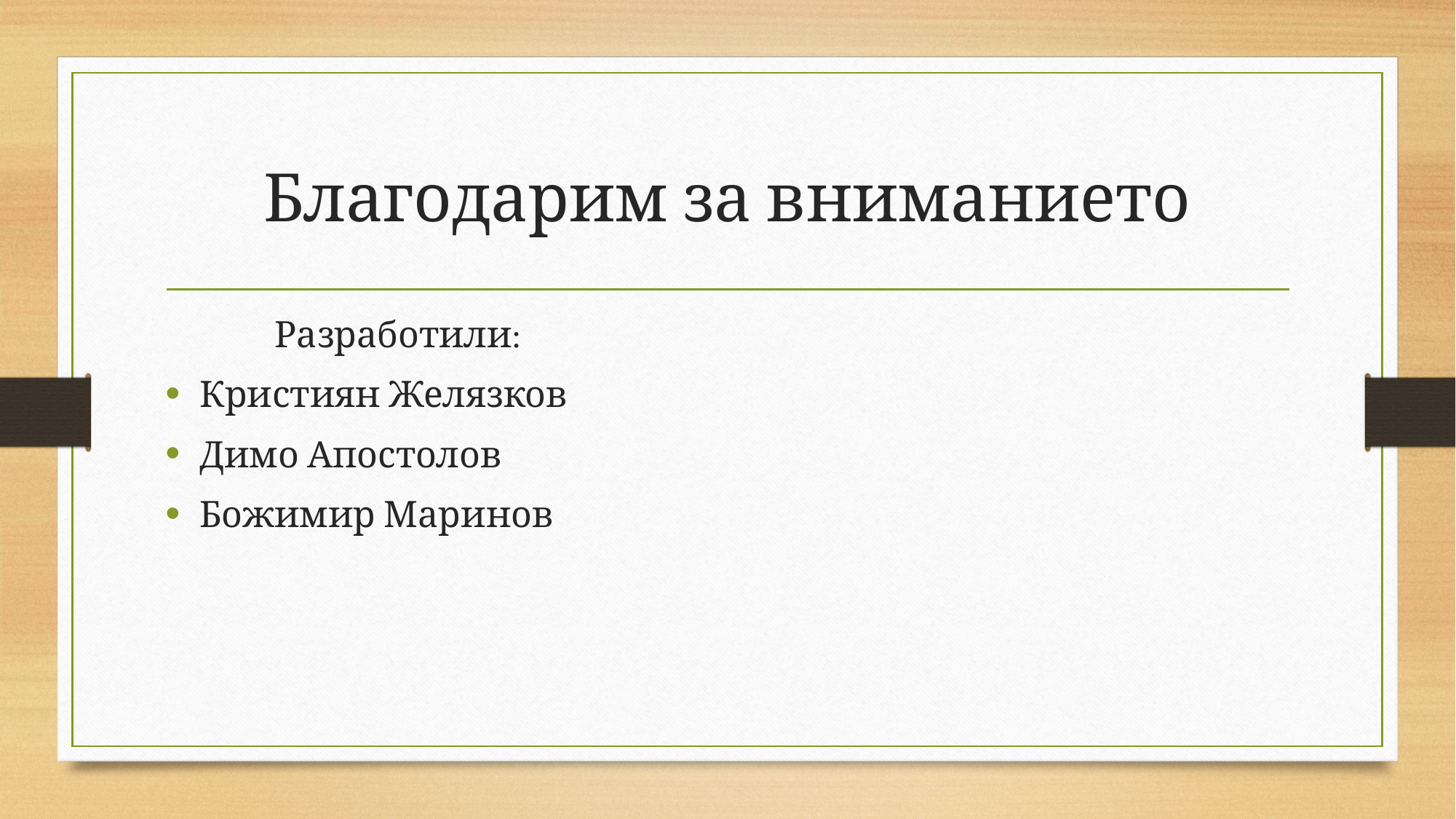

# Благодарим за вниманието
	Разработили:
Кристиян Желязков
Димо Апостолов
Божимир Маринов